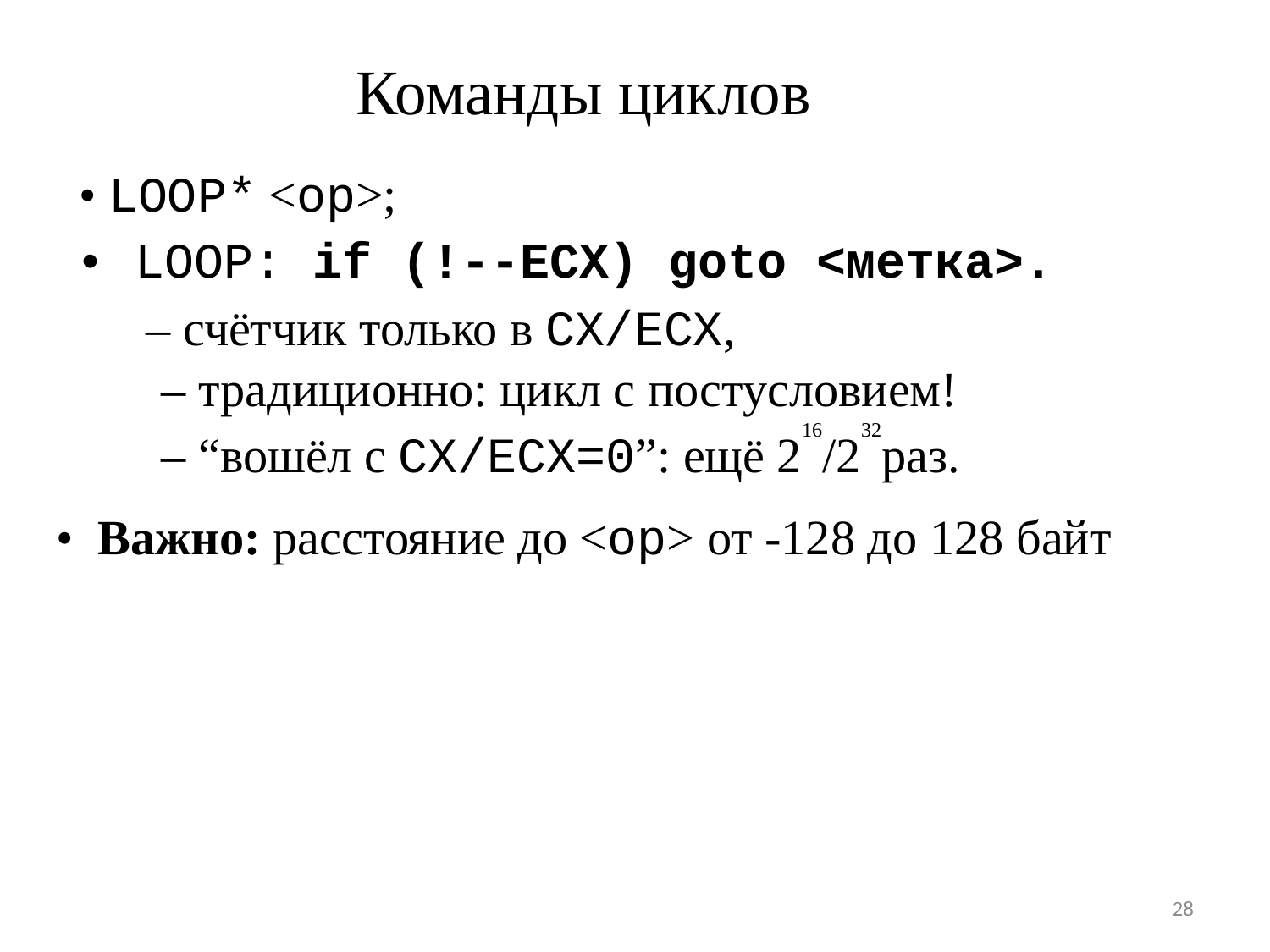

Команды циклов
• LOOP* <op>;
• LOOP: if (!--ECX) goto <метка>.
– счётчик только в CX/ECX,
	– традиционно: цикл с постусловием!
	– “вошёл с СХ/ECX=0”: ещё 216/232раз.

•  Важно: расстояние до <op> от -128 до 128 байт
28